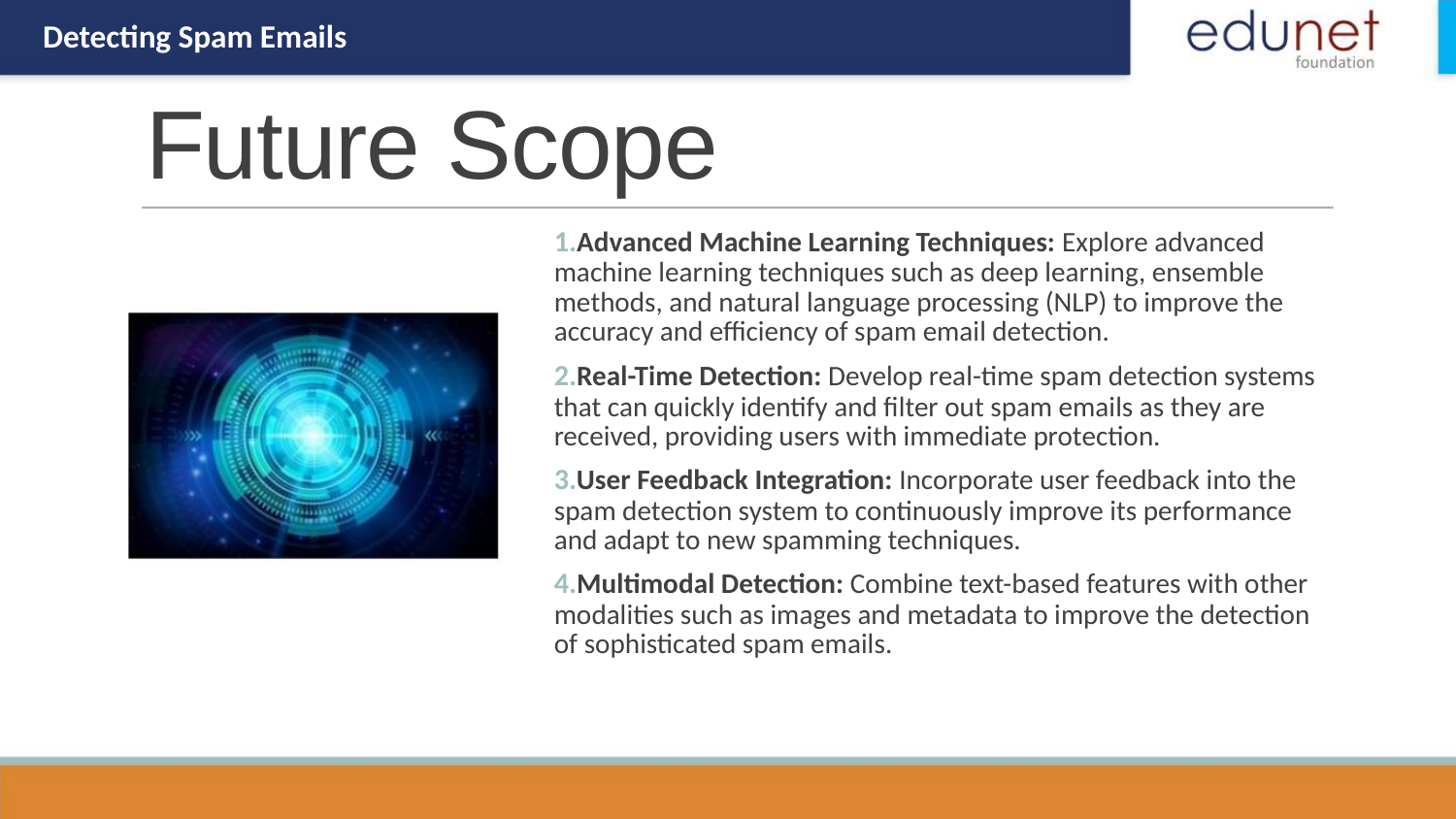

Detecting Spam Emails
Future Scope
1.Advanced Machine Learning Techniques: Explore advanced
machine learning techniques such as deep learning, ensemble
methods, and natural language processing (NLP) to improve the
accuracy and efficiency of spam email detection.
2.Real-Time Detection: Develop real-time spam detection systems
that can quickly identify and filter out spam emails as they are
received, providing users with immediate protection.
3.User Feedback Integration: Incorporate user feedback into the
spam detection system to continuously improve its performance
and adapt to new spamming techniques.
4.Multimodal Detection: Combine text-based features with other
modalities such as images and metadata to improve the detection
of sophisticated spam emails.